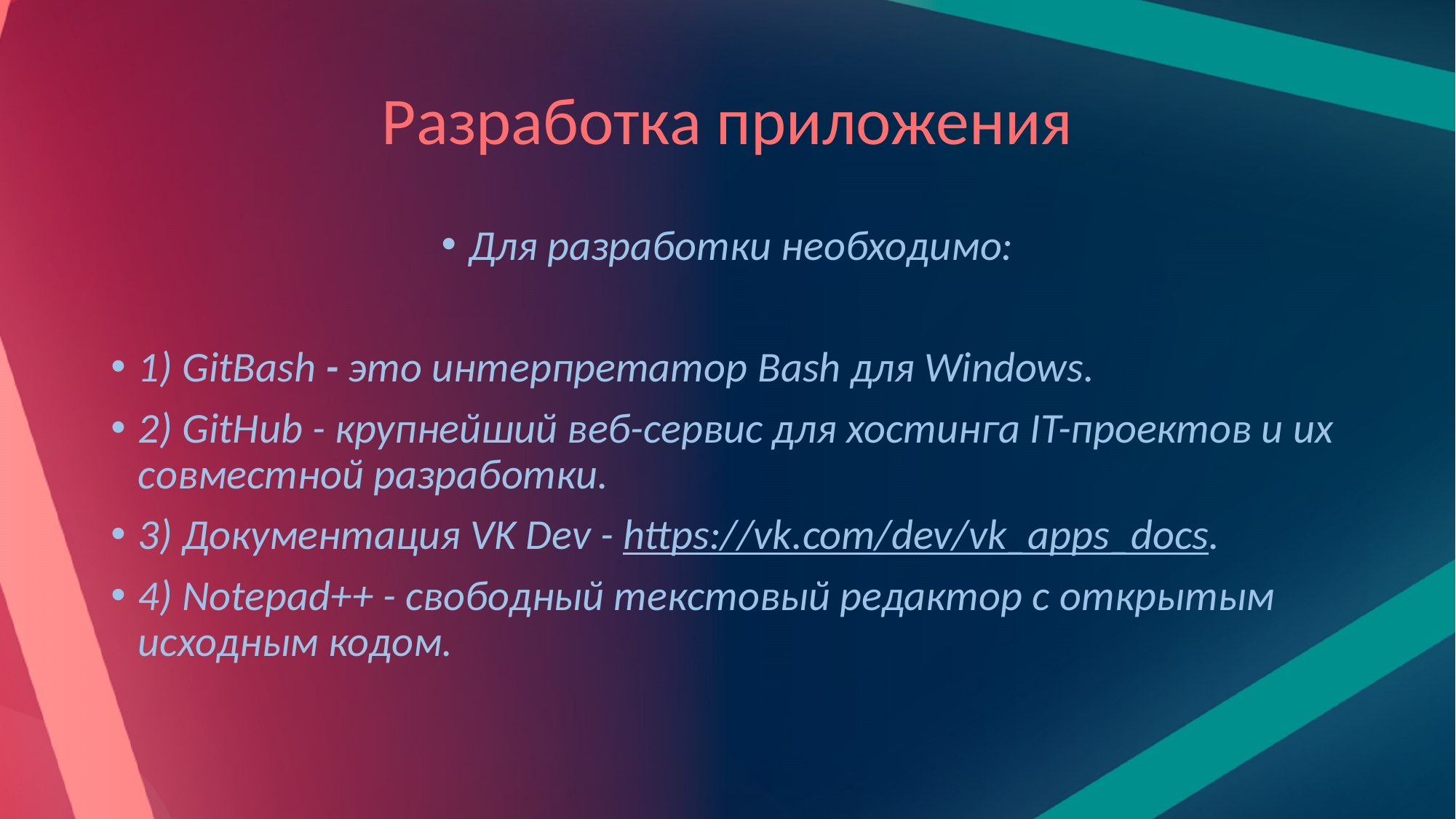

# Разработка приложения
Для разработки необходимо:

1) GitBash - это интерпретатор Bash для Windows.
2) GitHub - крупнейший веб-сервис для хостинга IT-проектов и их совместной разработки.
3) Документация VK Dev - https://vk.com/dev/vk_apps_docs.
4) Notepad++ - свободный текстовый редактор с открытым исходным кодом.